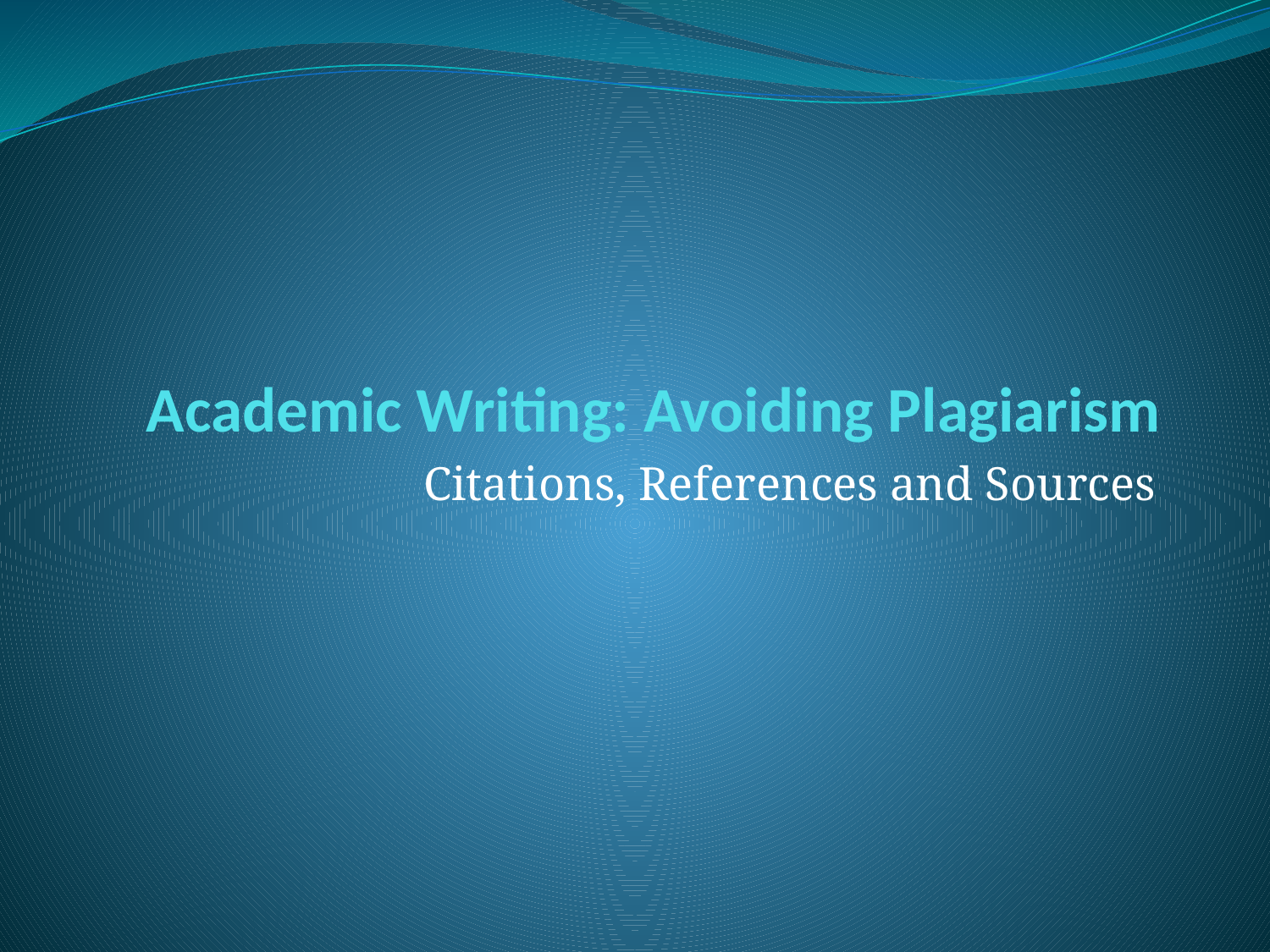

# Academic Writing: Avoiding Plagiarism
Citations, References and Sources